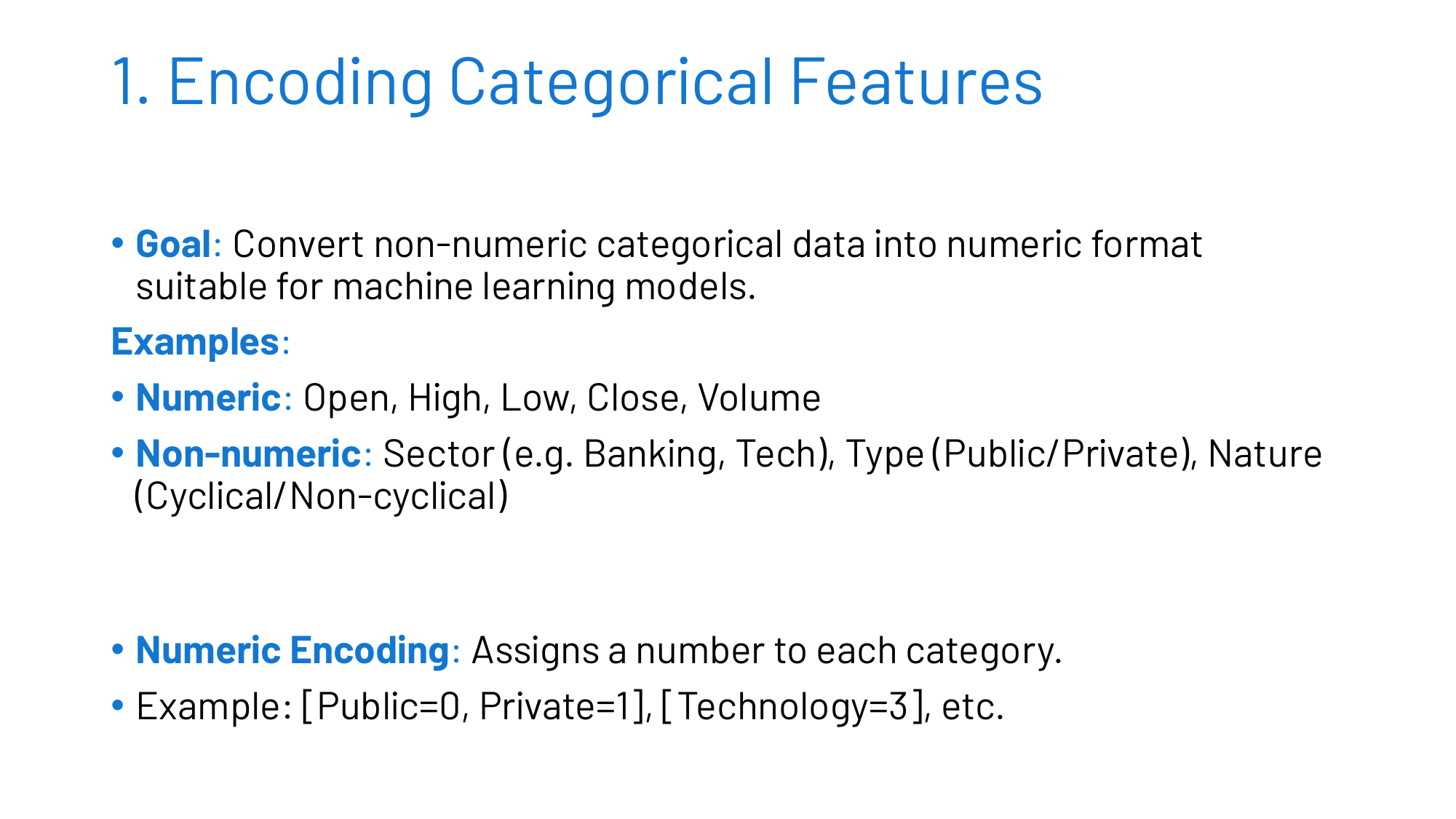

# 1. Encoding Categorical Features
Goal: Convert non-numeric categorical data into numeric format suitable for machine learning models.
Examples:
Numeric: Open, High, Low, Close, Volume
Non-numeric: Sector (e.g. Banking, Tech), Type (Public/Private), Nature (Cyclical/Non-cyclical)

Numeric Encoding: Assigns a number to each category.
Example: [Public=0, Private=1], [Technology=3], etc.